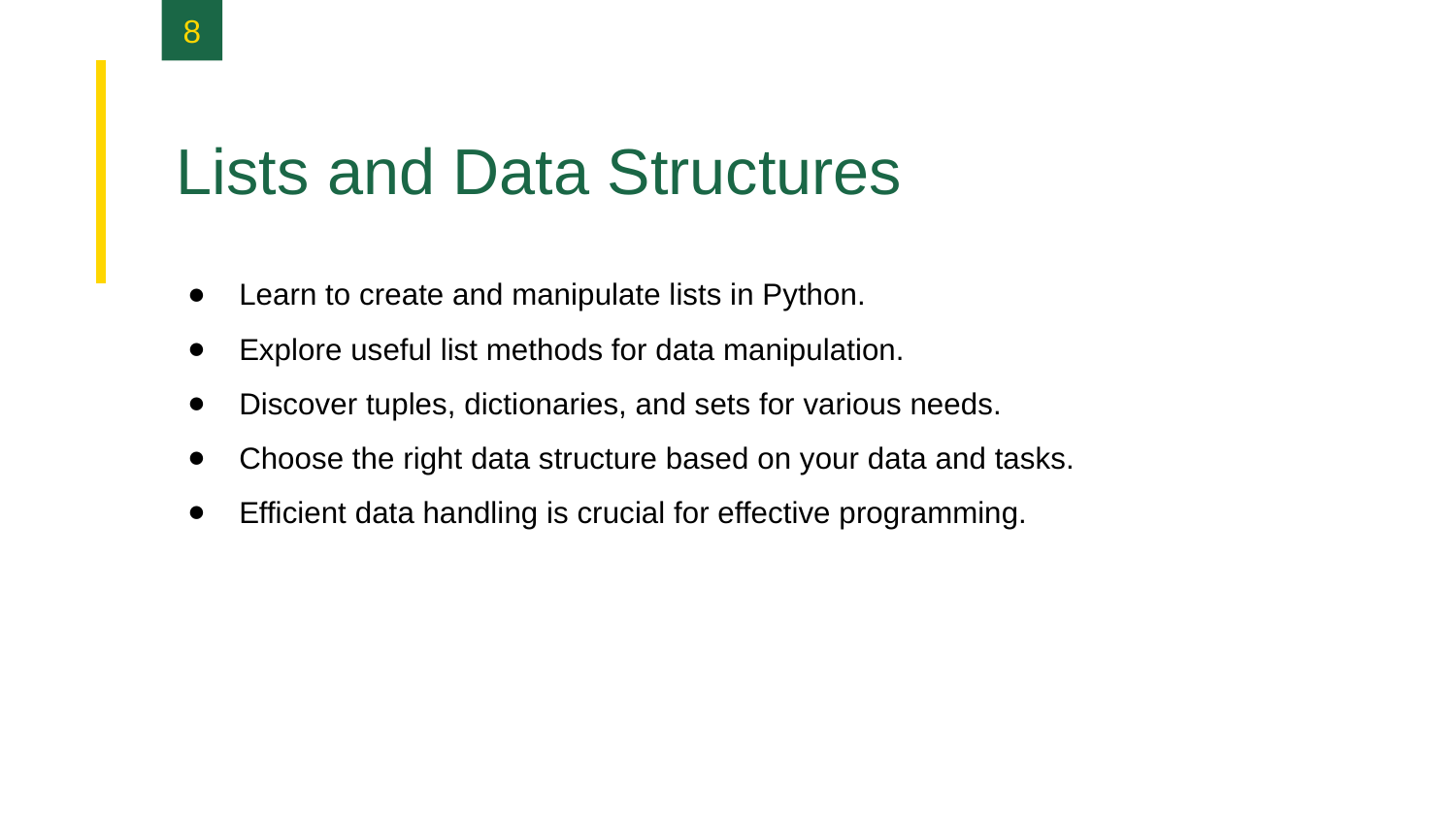

8
Lists and Data Structures
Learn to create and manipulate lists in Python.
Explore useful list methods for data manipulation.
Discover tuples, dictionaries, and sets for various needs.
Choose the right data structure based on your data and tasks.
Efficient data handling is crucial for effective programming.